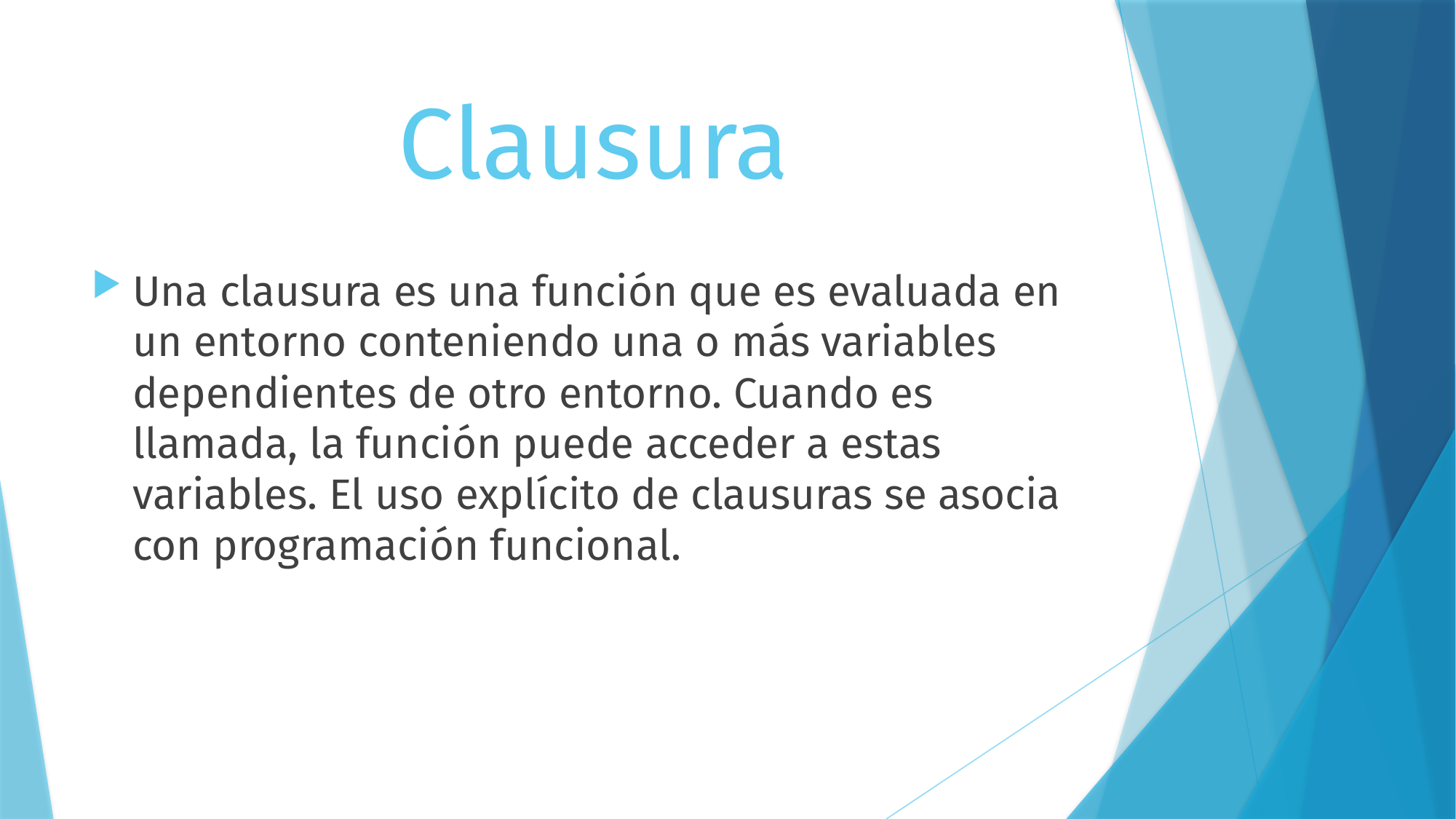

# Clausura
Una clausura es una función que es evaluada en un entorno conteniendo una o más variables dependientes de otro entorno. Cuando es llamada, la función puede acceder a estas variables. El uso explícito de clausuras se asocia con programación funcional.